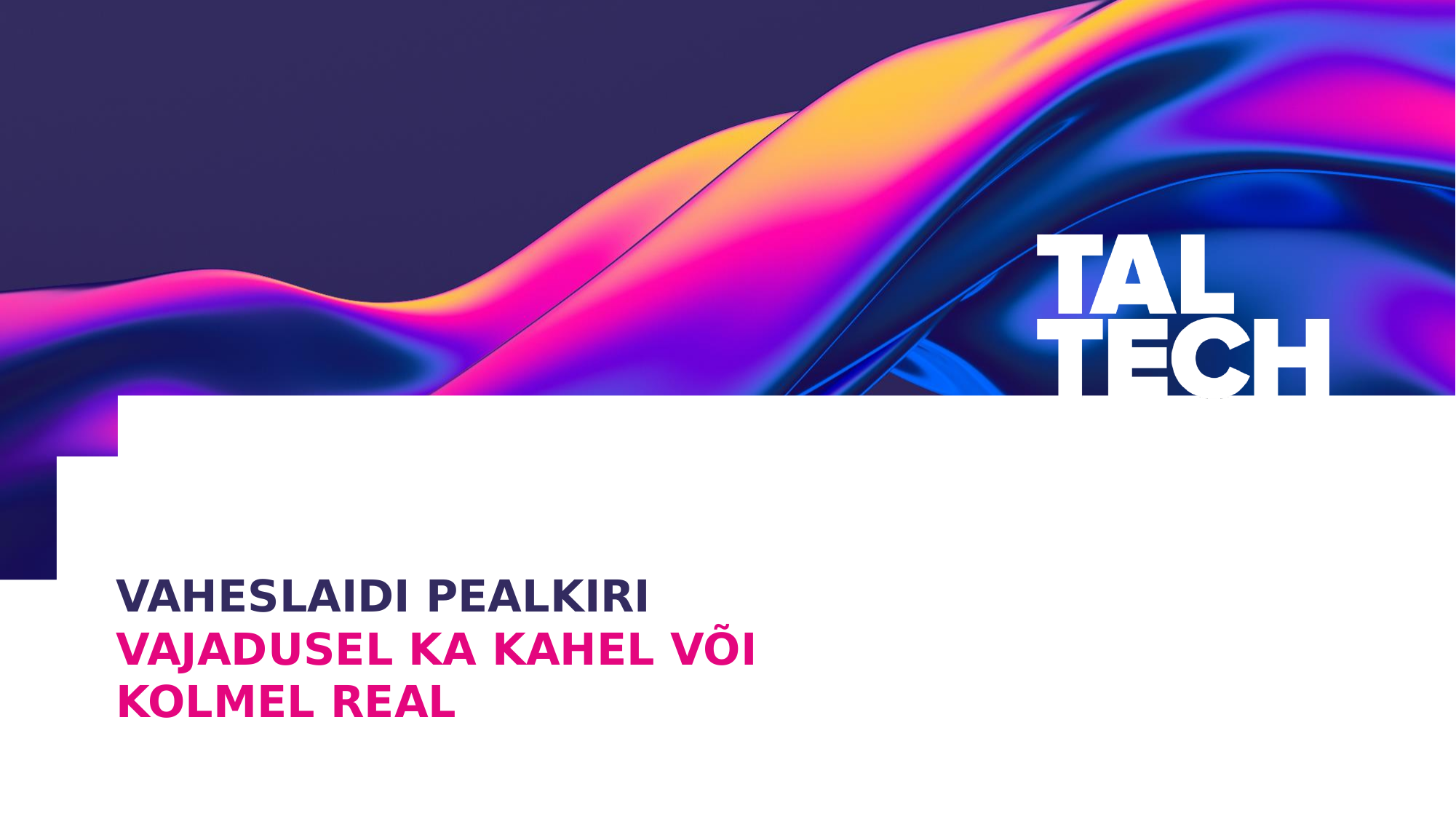

Vaheslaidi pealkiri
Vajadusel ka KAHEL või kolmel REAL